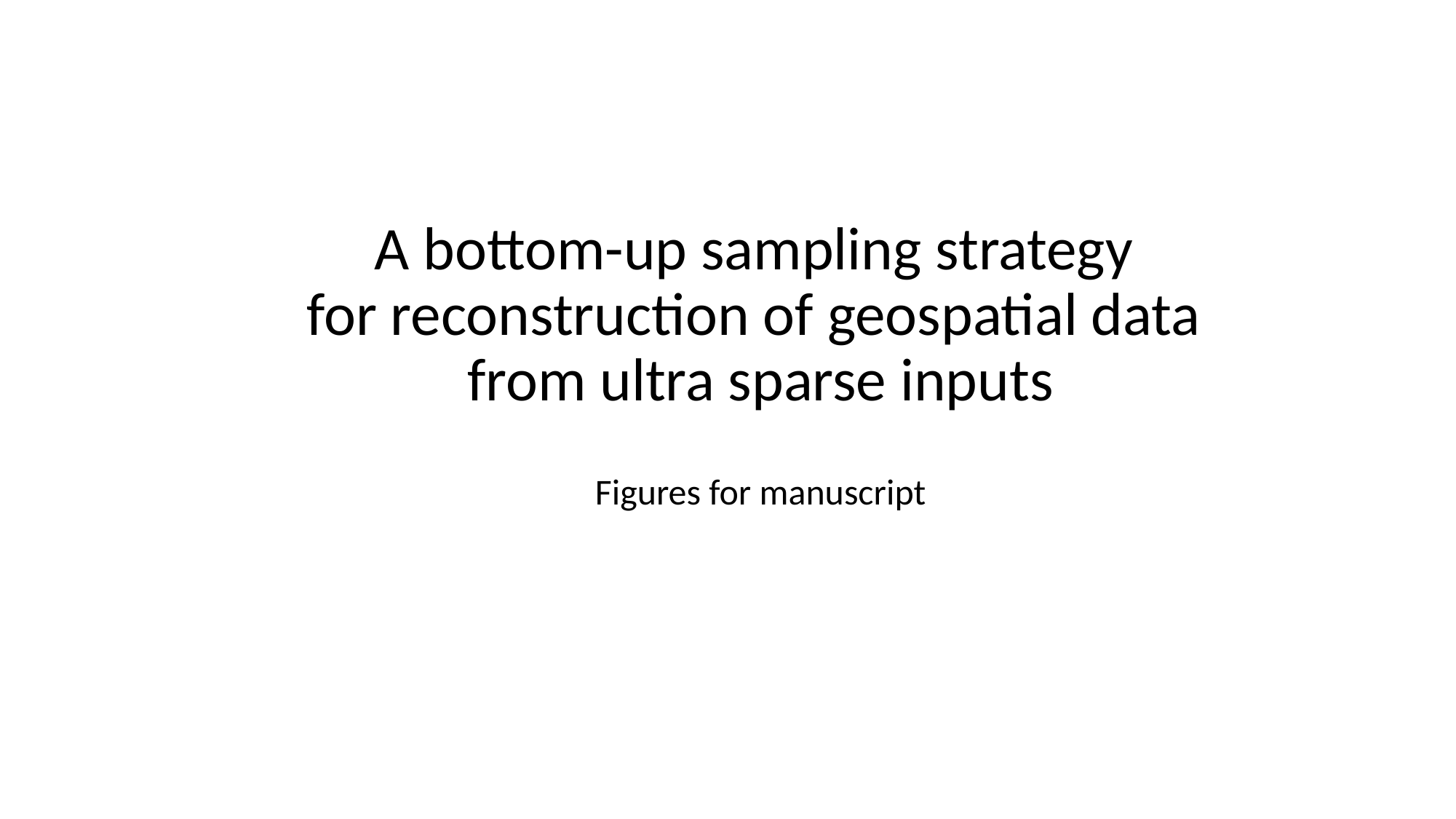

# A bottom-up sampling strategy for reconstruction of geospatial data from ultra sparse inputs
Figures for manuscript